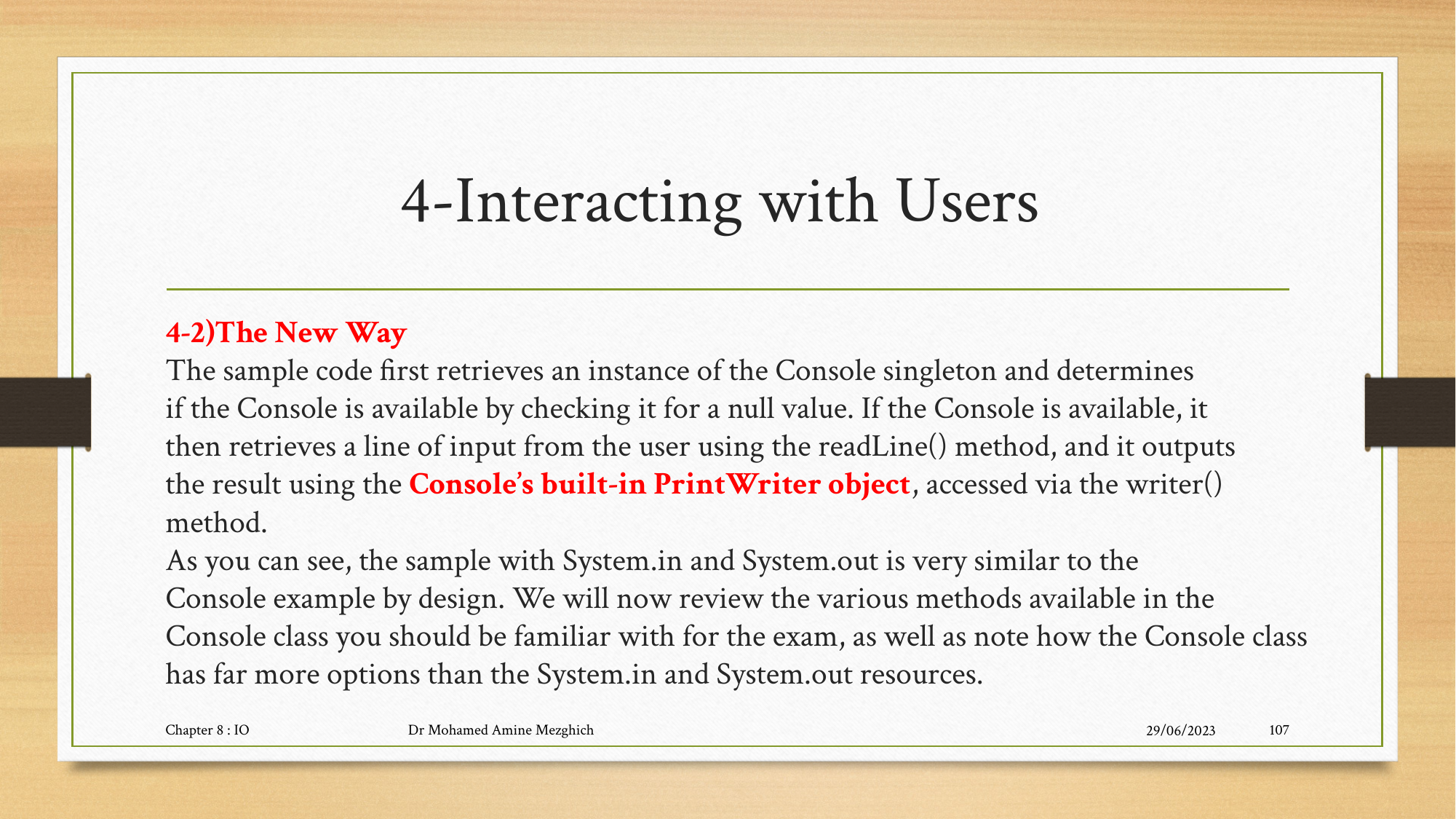

# 4-Interacting with Users
4-2)The New Way
The sample code first retrieves an instance of the Console singleton and determines
if the Console is available by checking it for a null value. If the Console is available, it
then retrieves a line of input from the user using the readLine() method, and it outputs
the result using the Console’s built-in PrintWriter object, accessed via the writer()
method.
As you can see, the sample with System.in and System.out is very similar to the
Console example by design. We will now review the various methods available in the
Console class you should be familiar with for the exam, as well as note how the Console class has far more options than the System.in and System.out resources.
Chapter 8 : IO                                              Dr Mohamed Amine Mezghich
29/06/2023
107